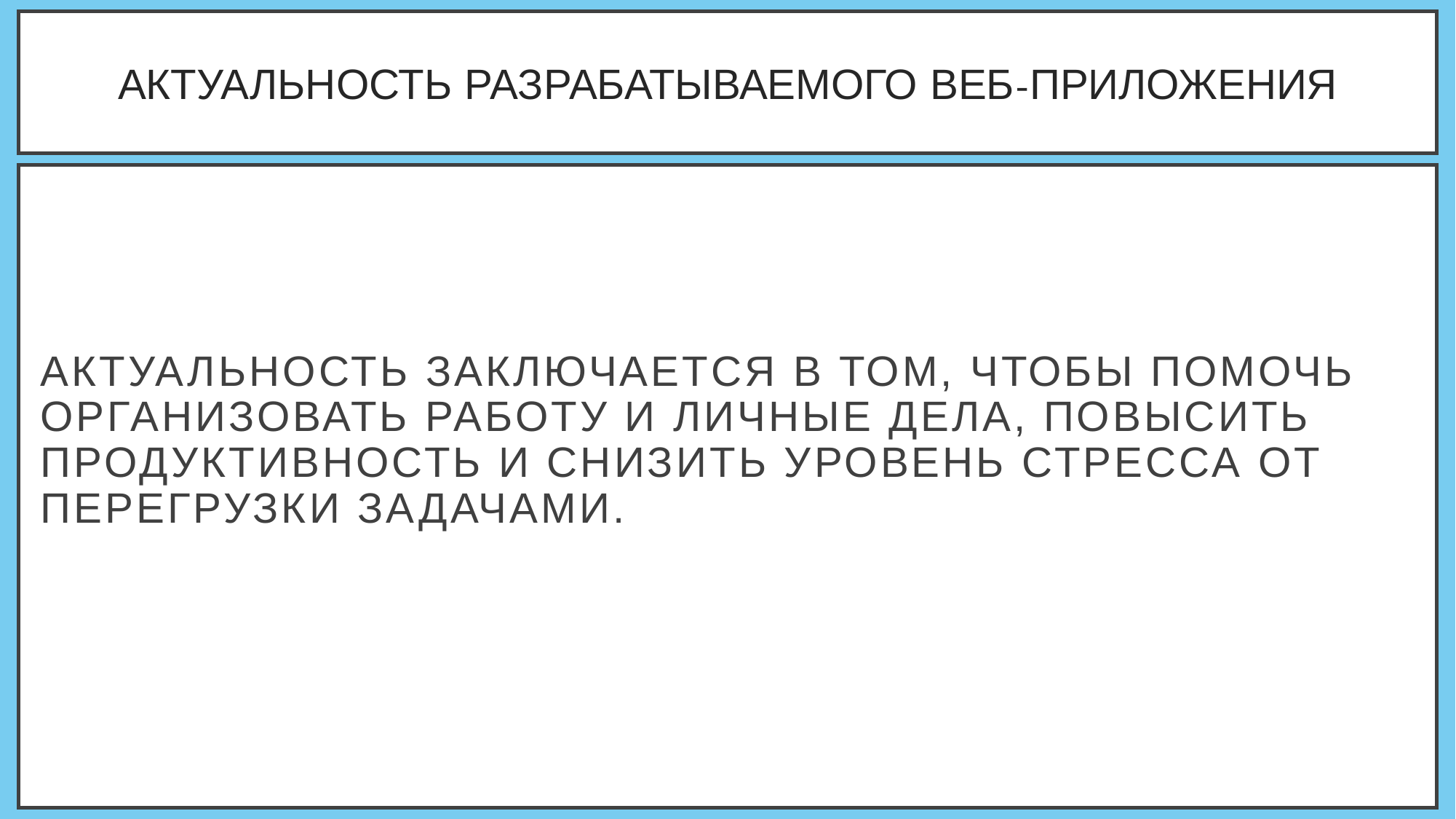

# Актуальность разрабатываемого веб-приложения
Актуальность заключается в том, чтобы помочь  организовать работу и личные дела, повысить продуктивность и снизить уровень стресса от перегрузки задачами.